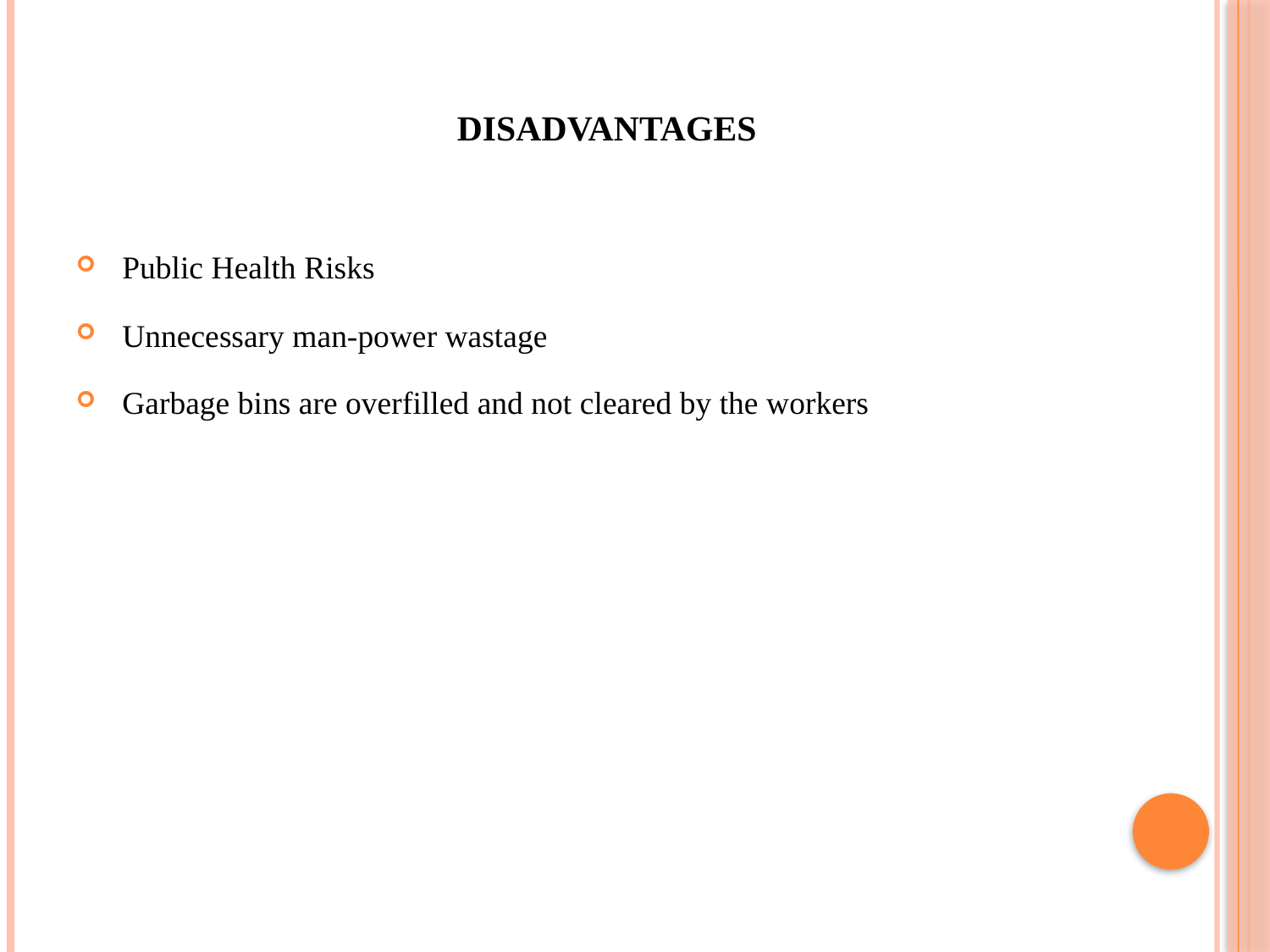

# DISADVANTAGES
 Public Health Risks
 Unnecessary man-power wastage
 Garbage bins are overfilled and not cleared by the workers